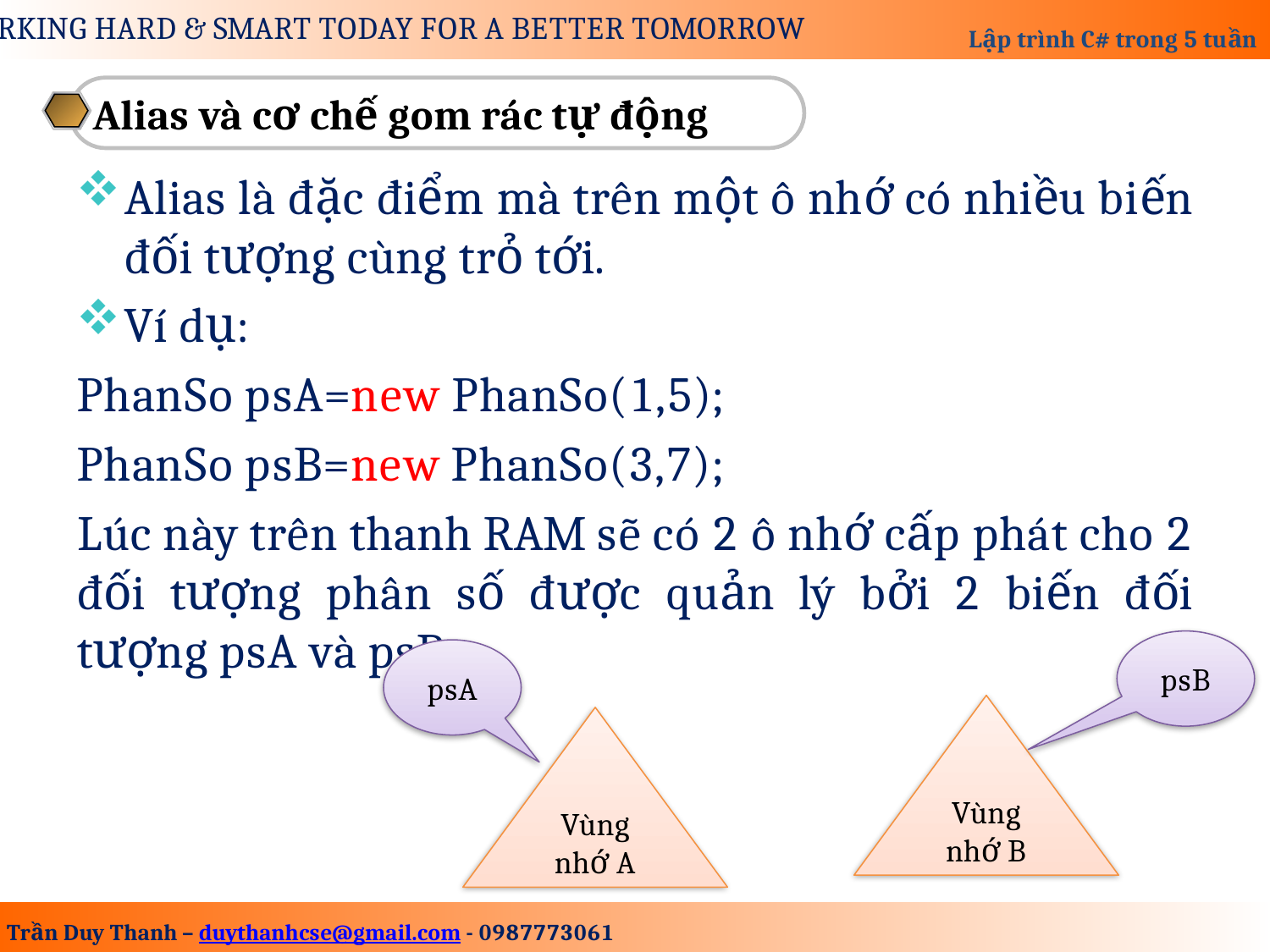

Alias và cơ chế gom rác tự động

Alias là đặc điểm mà trên một ô nhớ có nhiều biến đối tượng cùng trỏ tới.
Ví dụ:
PhanSo psA=new PhanSo(1,5);
PhanSo psB=new PhanSo(3,7);
Lúc này trên thanh RAM sẽ có 2 ô nhớ cấp phát cho 2 đối tượng phân số được quản lý bởi 2 biến đối tượng psA và psB
psB
psA
Vùng nhớ B
Vùng nhớ A